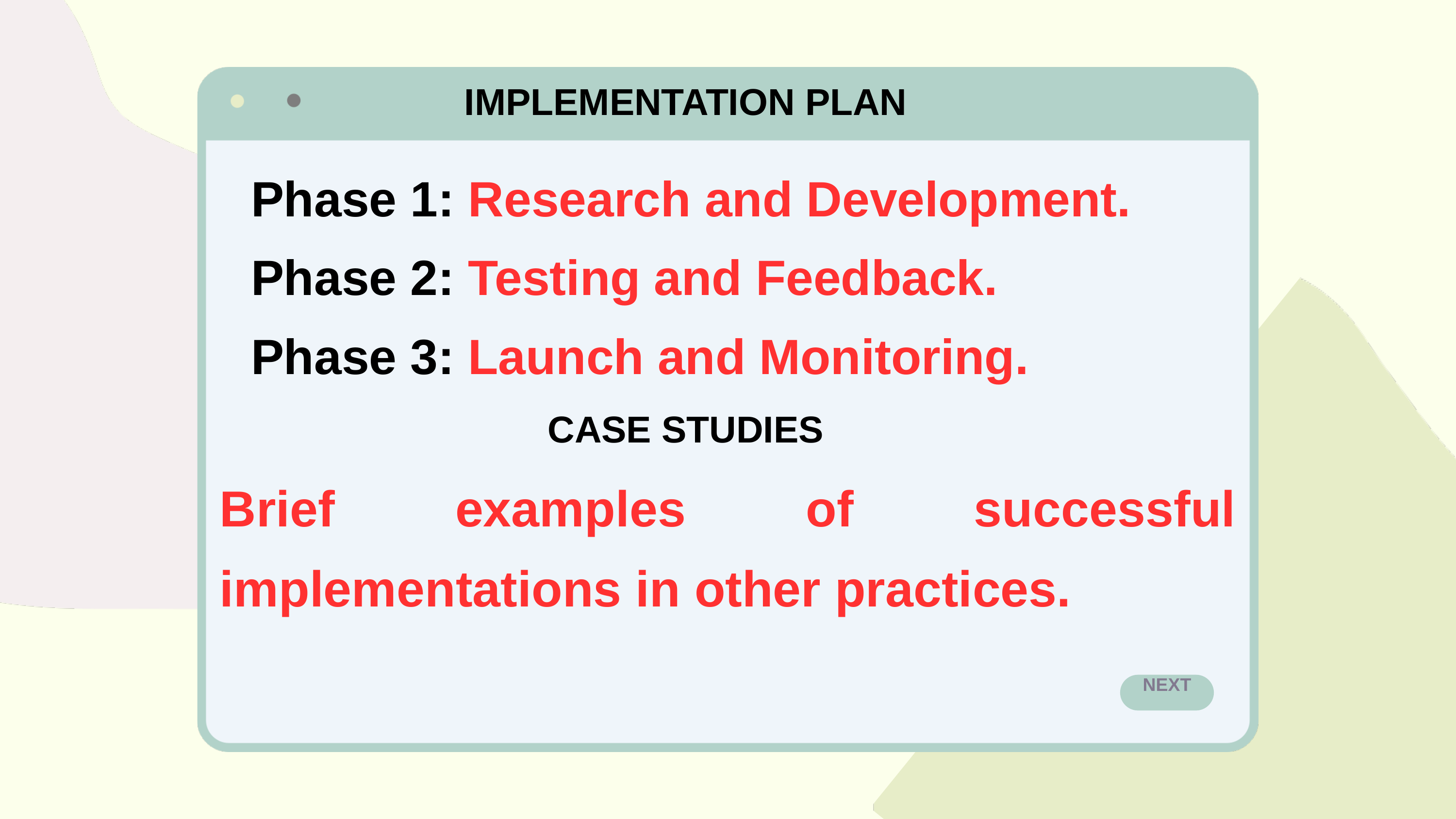

IMPLEMENTATION PLAN
Phase 1: Research and Development.
Phase 2: Testing and Feedback.
Phase 3: Launch and Monitoring.
CASE STUDIES

Brief examples of successful implementations in other practices.

NEXT